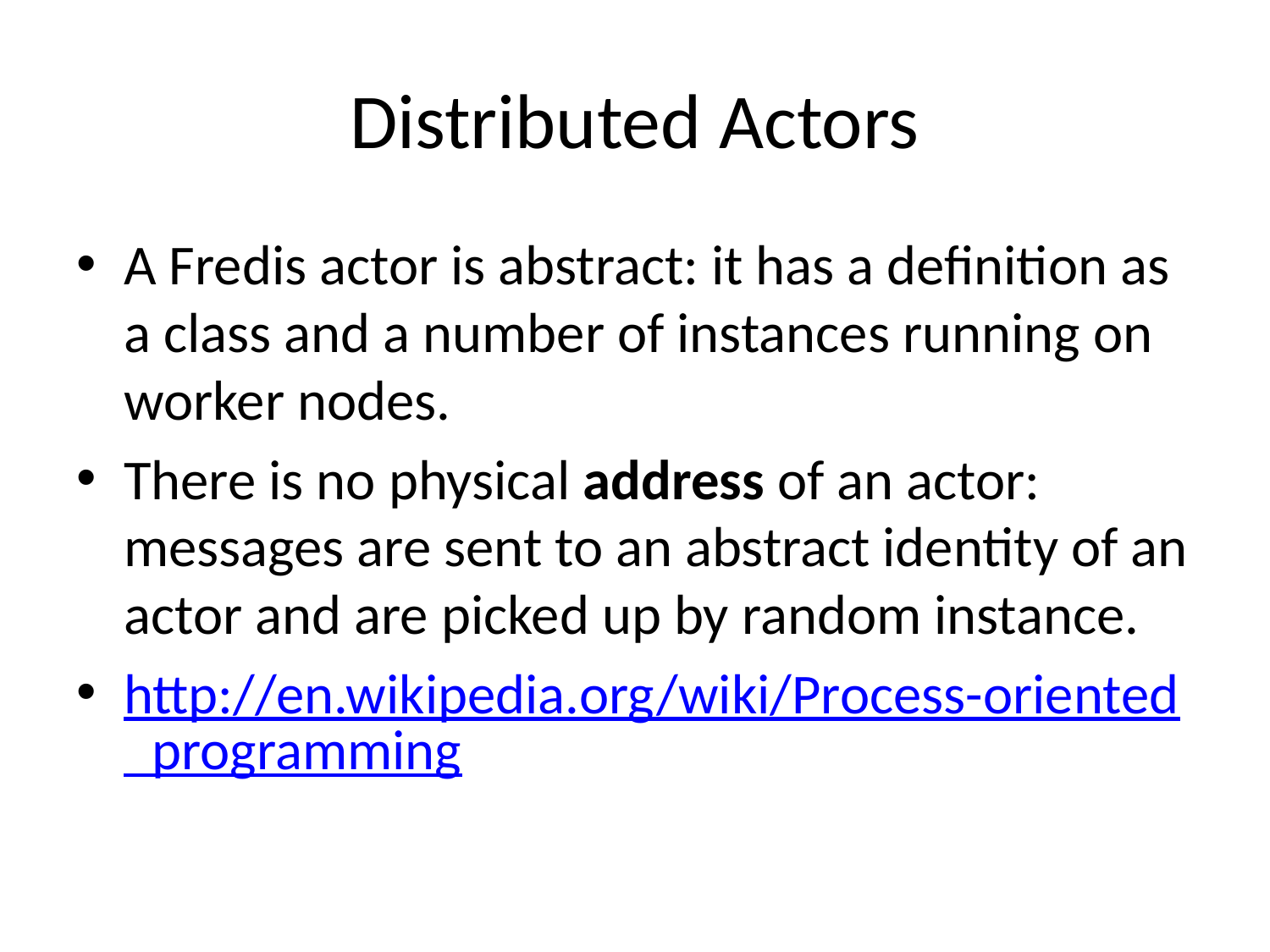

# Distributed Actors
A Fredis actor is abstract: it has a definition as a class and a number of instances running on worker nodes.
There is no physical address of an actor: messages are sent to an abstract identity of an actor and are picked up by random instance.
http://en.wikipedia.org/wiki/Process-oriented_programming